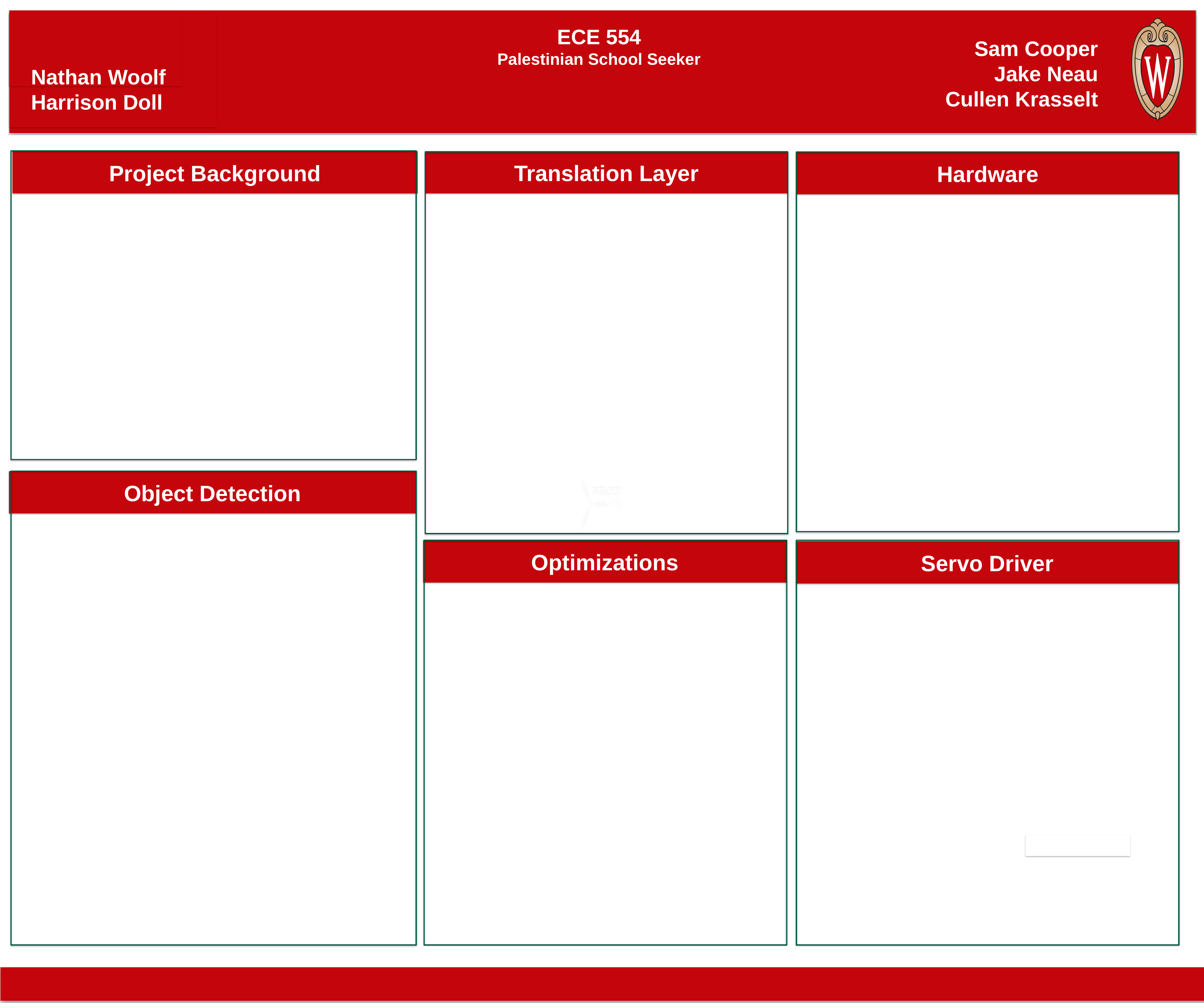

ECE 554
Palestinian School Seeker
Sam Cooper
Jake Neau
Cullen Krasselt
Nathan Woolf
Harrison Doll
ECE ???

<Team Name>

Translation Layer
Project Background

Hardware

Object Detection

Optimizations

Servo Driver

           ECE Capstone Open House 2024